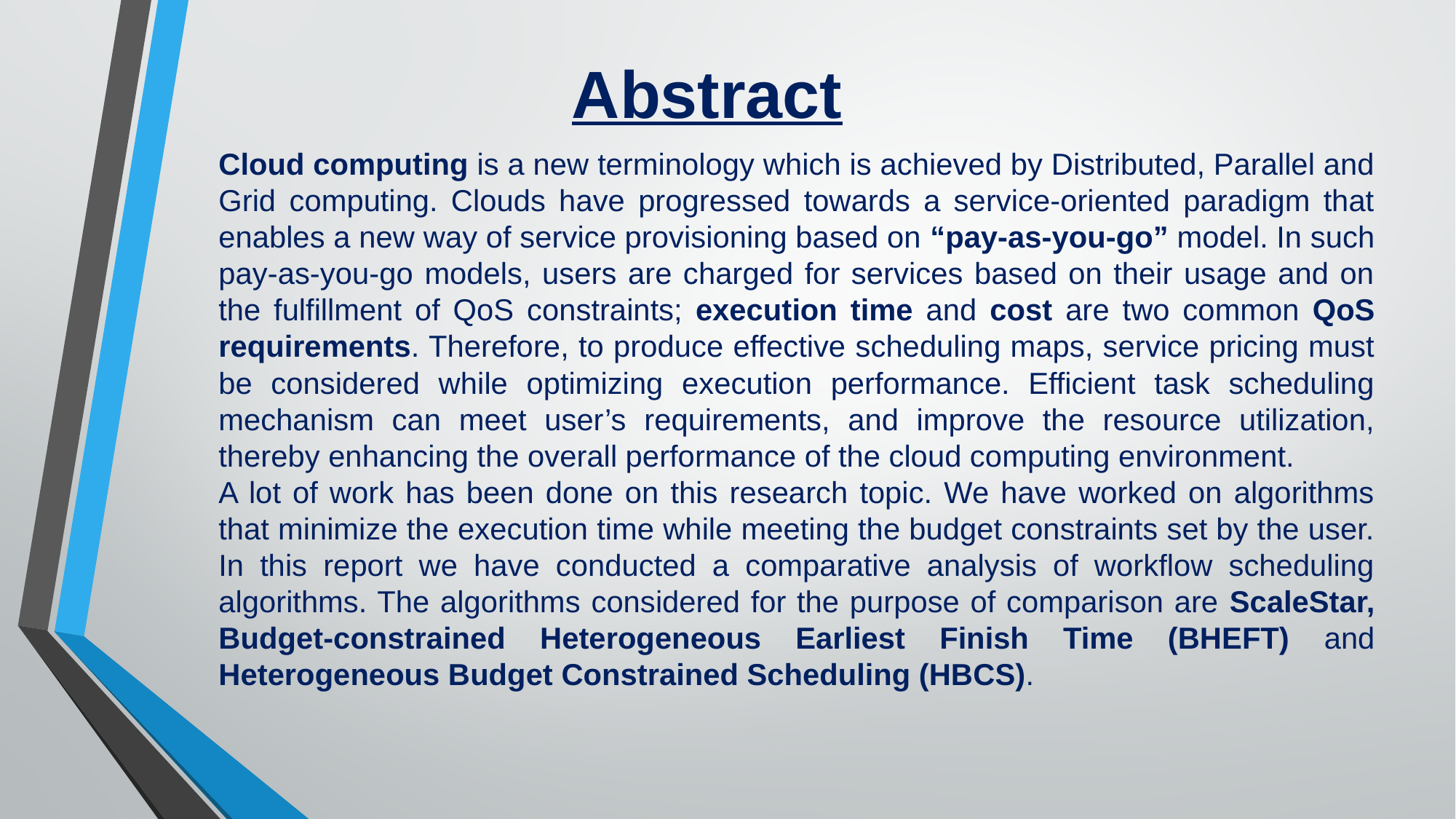

Abstract
Cloud computing is a new terminology which is achieved by Distributed, Parallel and Grid computing. Clouds have progressed towards a service-oriented paradigm that enables a new way of service provisioning based on “pay-as-you-go” model. In such pay-as-you-go models, users are charged for services based on their usage and on the fulfillment of QoS constraints; execution time and cost are two common QoS requirements. Therefore, to produce effective scheduling maps, service pricing must be considered while optimizing execution performance. Efficient task scheduling mechanism can meet user’s requirements, and improve the resource utilization, thereby enhancing the overall performance of the cloud computing environment.
A lot of work has been done on this research topic. We have worked on algorithms that minimize the execution time while meeting the budget constraints set by the user. In this report we have conducted a comparative analysis of workflow scheduling algorithms. The algorithms considered for the purpose of comparison are ScaleStar, Budget-constrained Heterogeneous Earliest Finish Time (BHEFT) and Heterogeneous Budget Constrained Scheduling (HBCS).